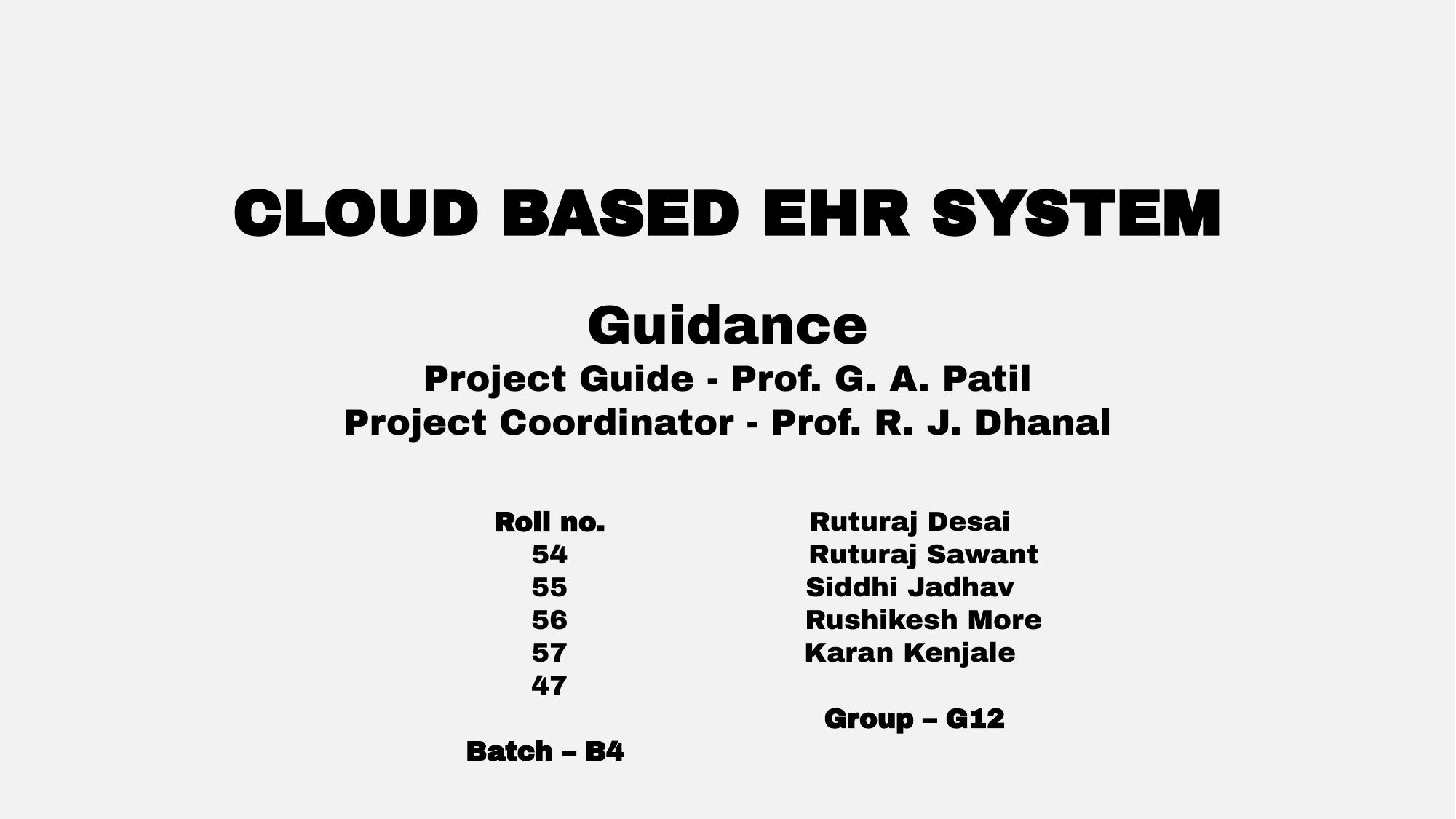

# CLOUD BASED EHR SYSTEM
Guidance
Project Guide - Prof. G. A. Patil
Project Coordinator - Prof. R. J. Dhanal

Roll no.
54
55
56
57
47

Batch – B4

 Name
 Ruturaj Desai
    Ruturaj Sawant
 Siddhi Jadhav
    Rushikesh More
 Karan Kenjale

  Group – G12